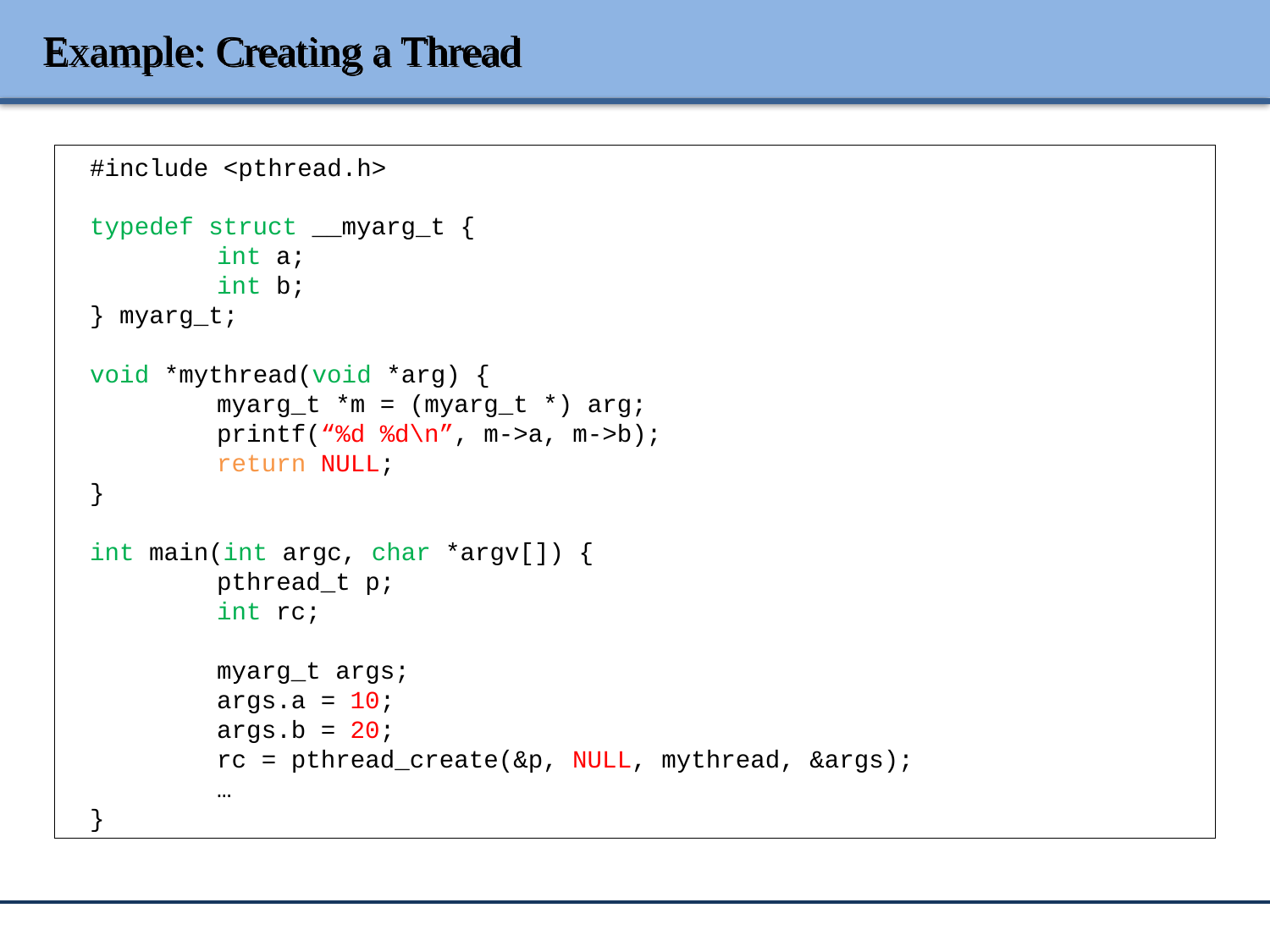

# Example: Creating a Thread
#include <pthread.h>

typedef struct __myarg_t {
	int a;
	int b;
} myarg_t;

void *mythread(void *arg) {
	myarg_t *m = (myarg_t *) arg;
	printf(“%d %d\n”, m->a, m->b);
	return NULL;
}

int main(int argc, char *argv[]) {
	pthread_t p;
	int rc;

	myarg_t args;
	args.a = 10;
	args.b = 20;
	rc = pthread_create(&p, NULL, mythread, &args);
	…
}